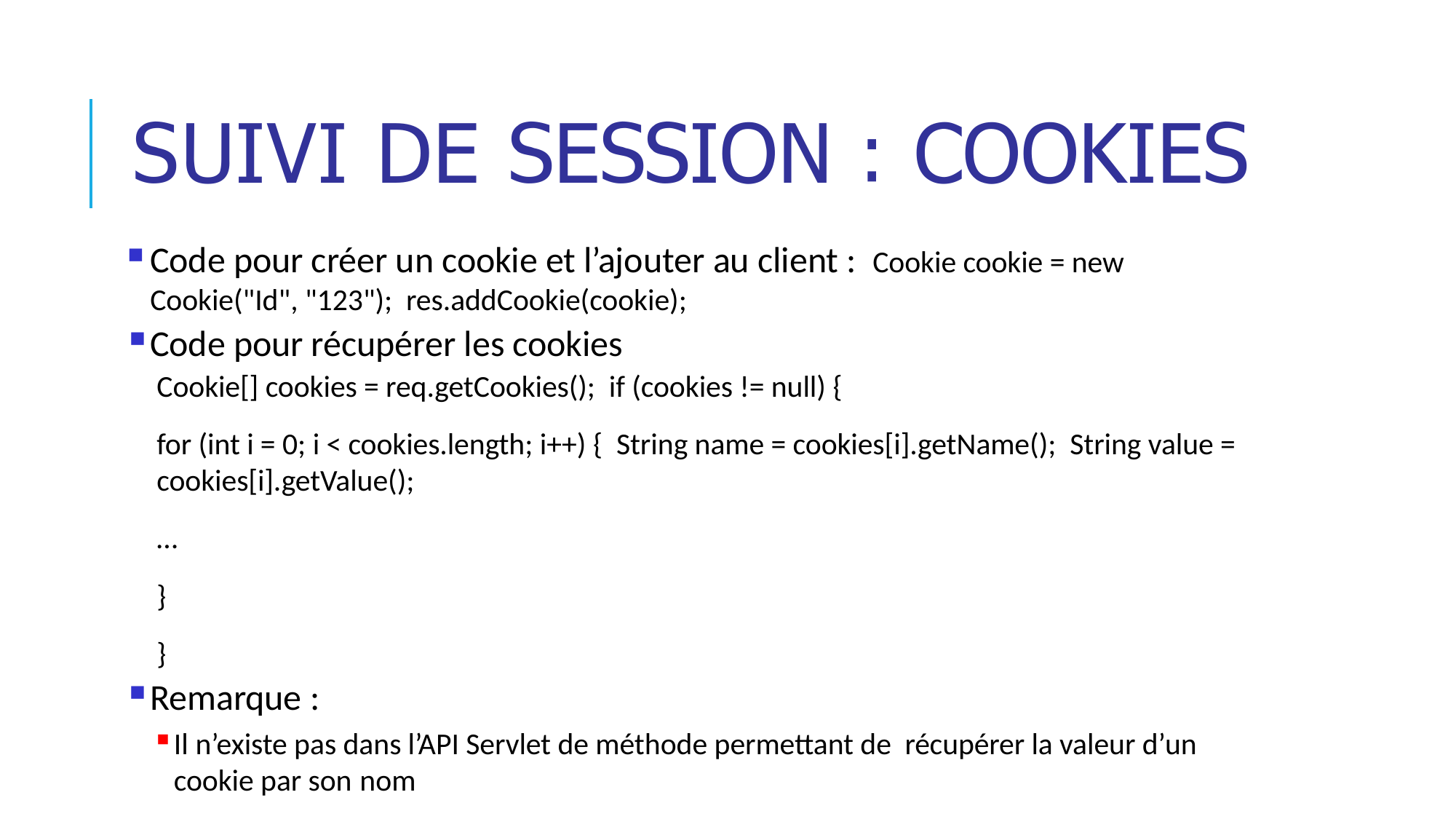

# Suivi de session : cookies
Code pour créer un cookie et l’ajouter au client :  Cookie cookie = new Cookie("Id", "123");  res.addCookie(cookie);
Code pour récupérer les cookies
Cookie[] cookies = req.getCookies();  if (cookies != null) {
for (int i = 0; i < cookies.length; i++) {  String name = cookies[i].getName();  String value = cookies[i].getValue();
…
}
}
Remarque :
Il n’existe pas dans l’API Servlet de méthode permettant de  récupérer la valeur d’un cookie par son nom